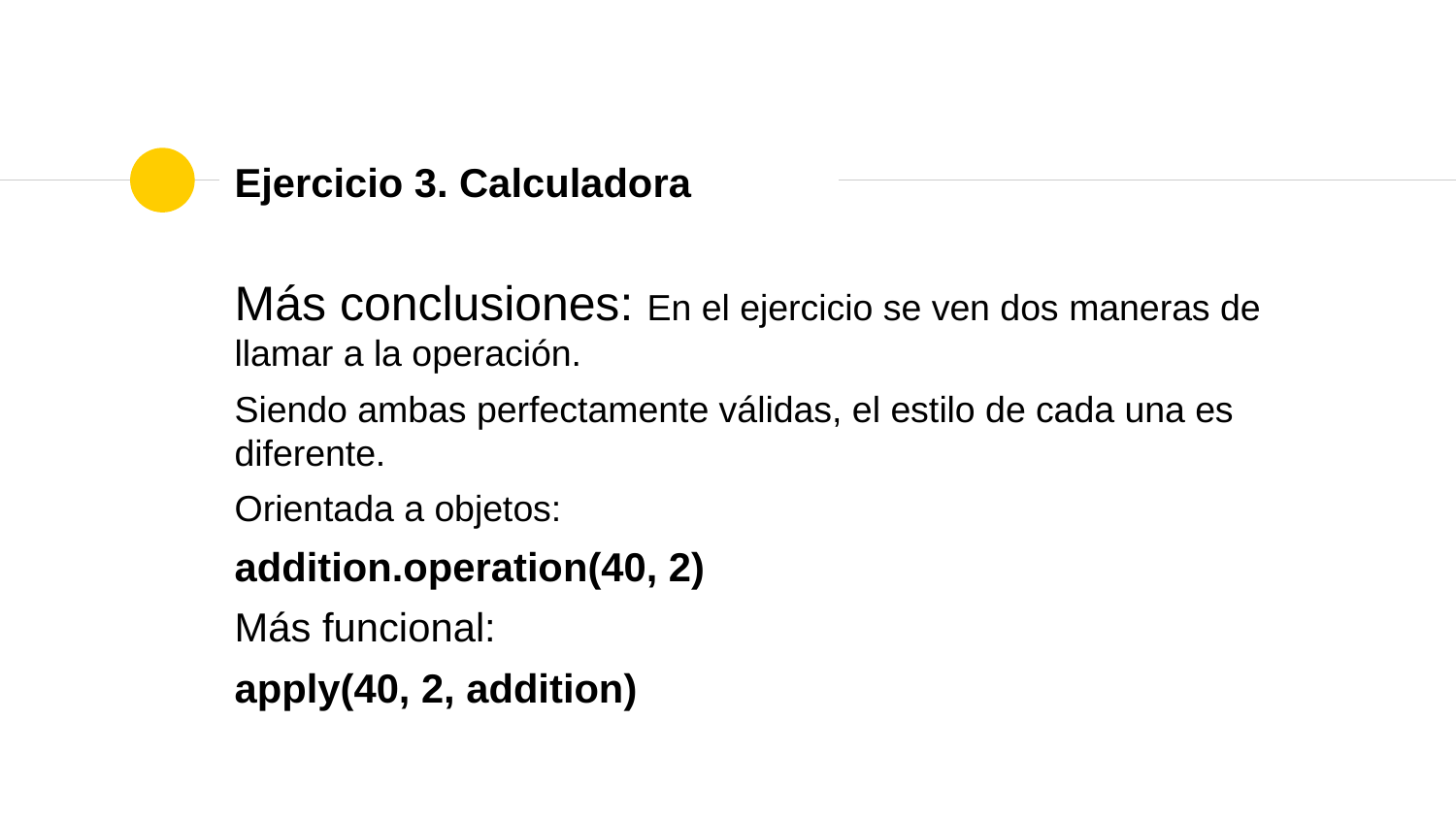

# Ejercicio 3. Calculadora
Más conclusiones: En el ejercicio se ven dos maneras de llamar a la operación.
Siendo ambas perfectamente válidas, el estilo de cada una es diferente.
Orientada a objetos:
addition.operation(40, 2)
Más funcional:
apply(40, 2, addition)